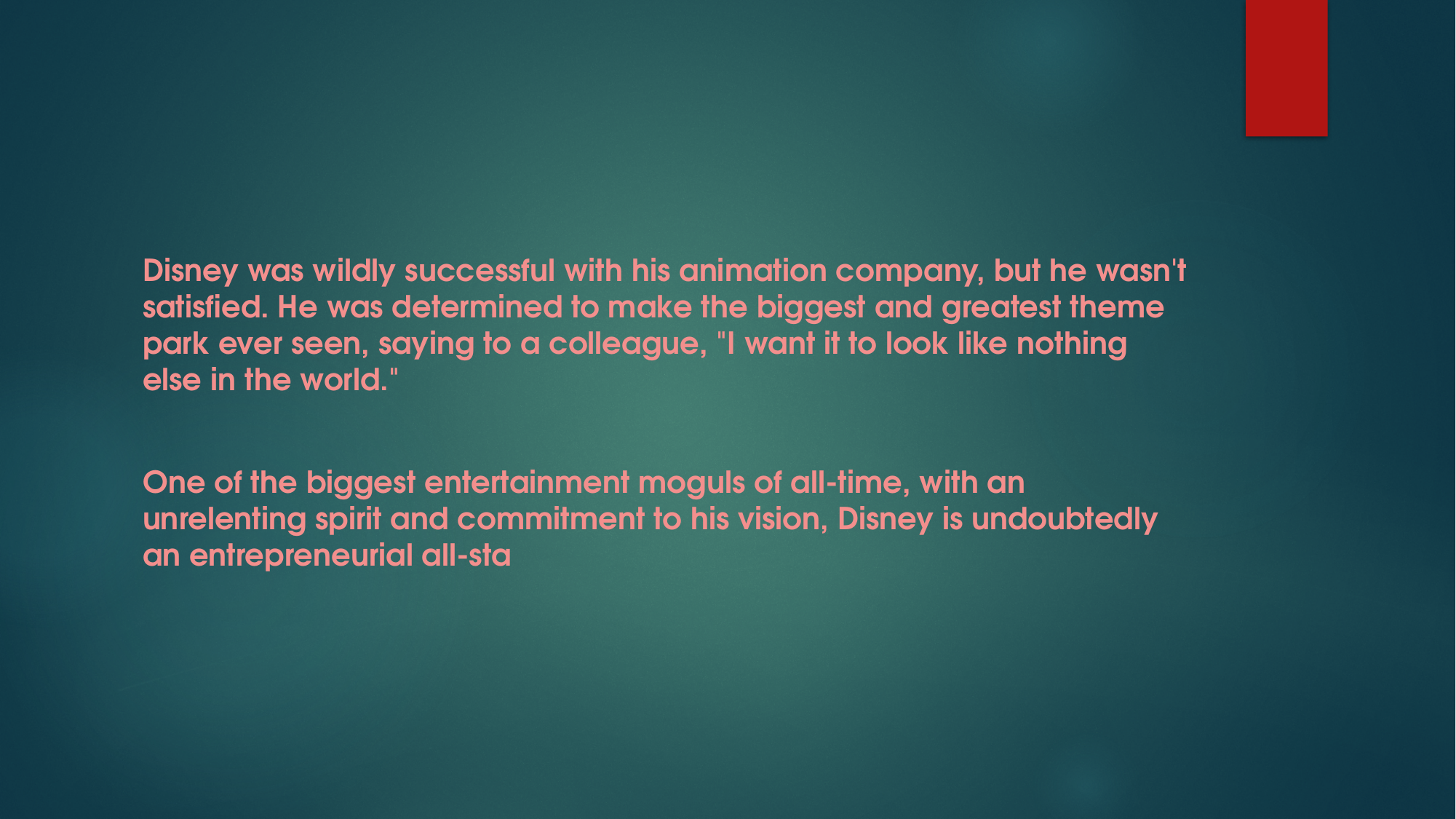

#
Disney was wildly successful with his animation company, but he wasn't satisfied. He was determined to make the biggest and greatest theme park ever seen, saying to a colleague, "I want it to look like nothing else in the world."

One of the biggest entertainment moguls of all-time, with an unrelenting spirit and commitment to his vision, Disney is undoubtedly an entrepreneurial all-sta